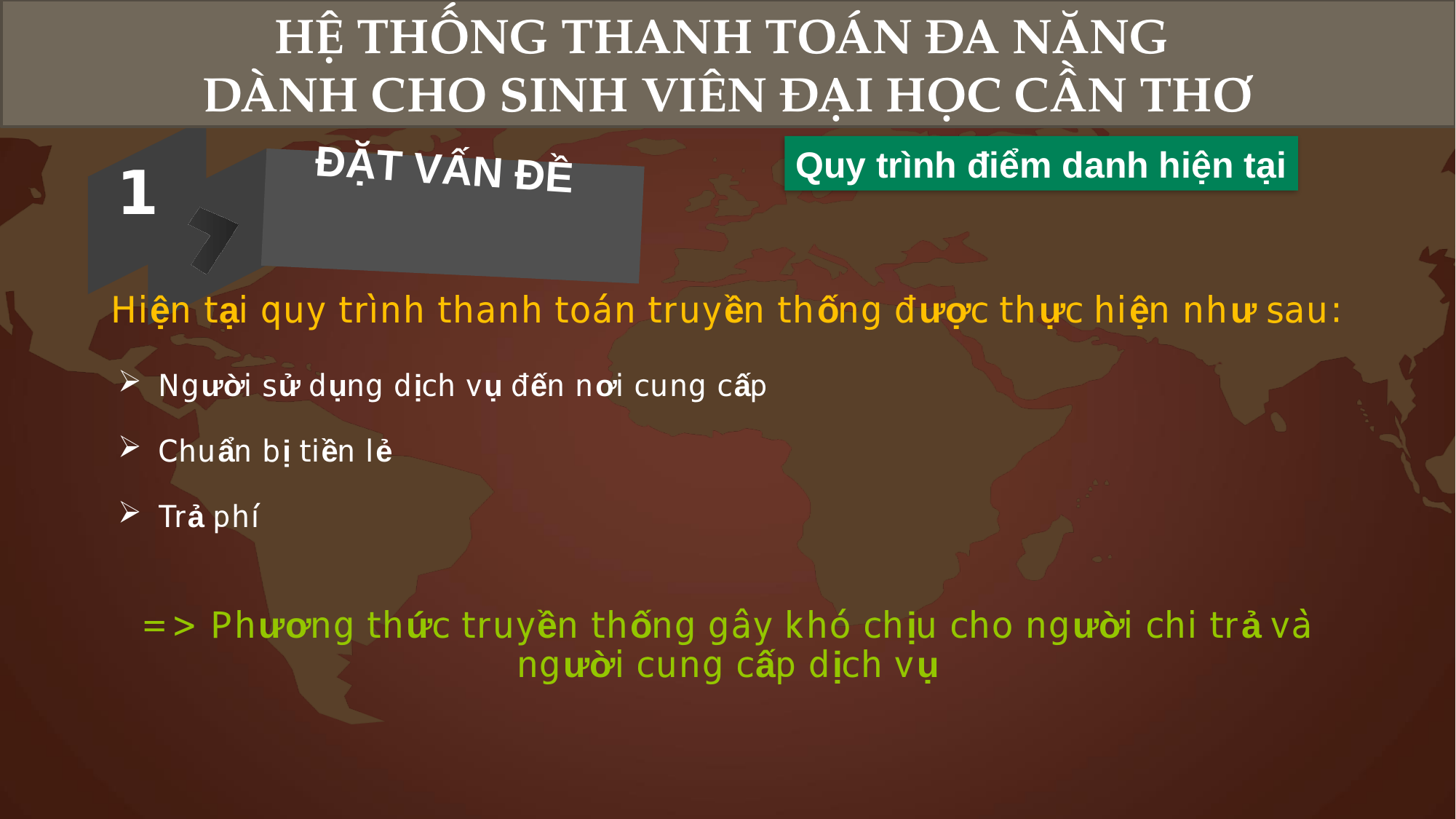

HỆ THỐNG THANH TOÁN ĐA NĂNG
DÀNH CHO SINH VIÊN ĐẠI HỌC CẦN THƠ

Quy trình điểm danh hiện tại
ĐẶT VẤN ĐỀ
1
Hiện tại quy trình thanh toán truyền thống được thực hiện như sau:

Người sử dụng dịch vụ đến nơi cung cấp

Chuẩn bị tiền lẻ

Trả phí

=> Phương thức truyền thống gây khó chịu cho người chi trả và người cung cấp dịch vụ